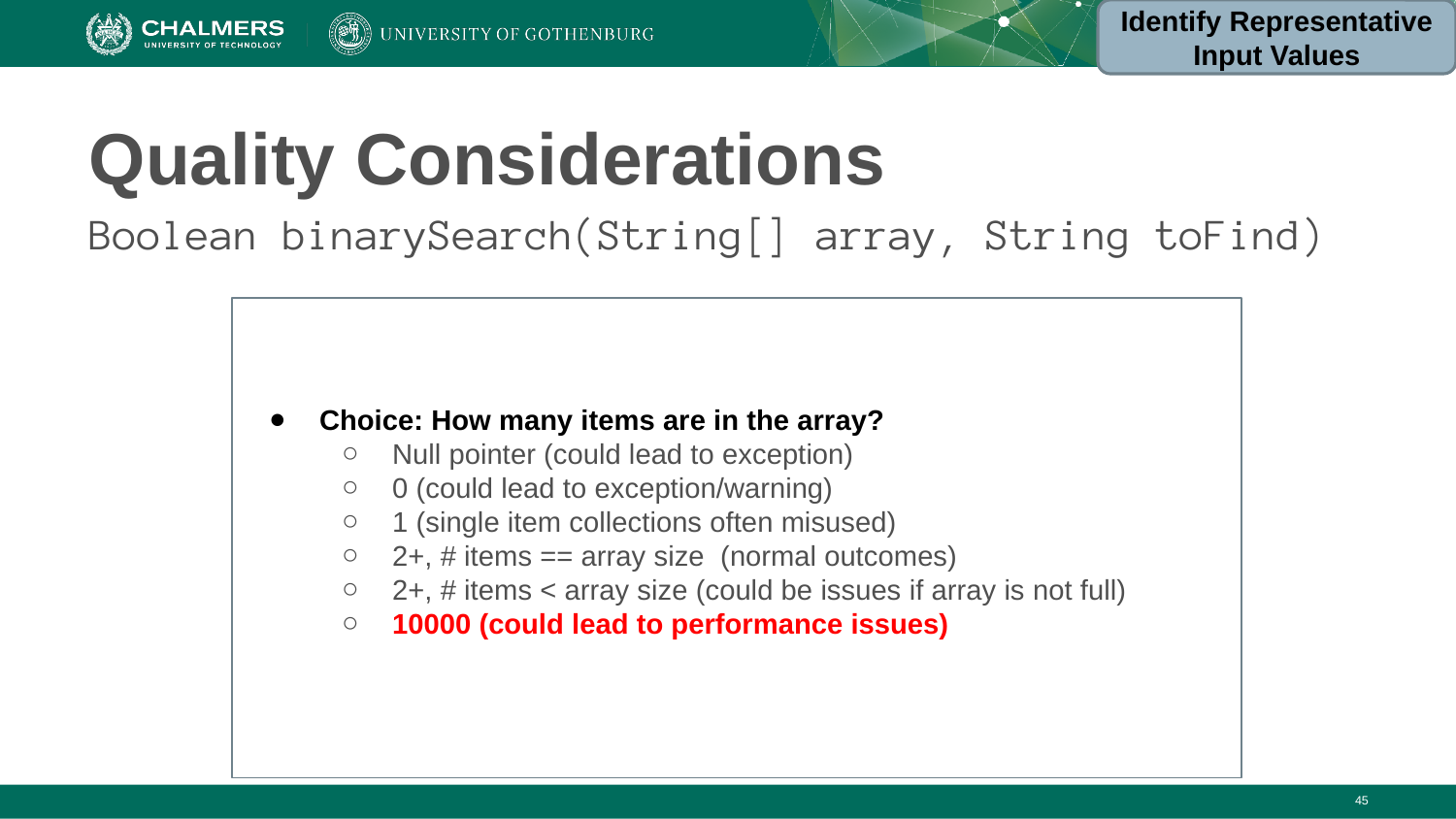

Identify Representative Input Values
# Quality Considerations
Boolean binarySearch(String[] array, String toFind)

Choice: How many items are in the array?
Null pointer (could lead to exception)
0 (could lead to exception/warning)
1 (single item collections often misused)
2+, # items == array size  (normal outcomes)
2+, # items < array size (could be issues if array is not full)
10000 (could lead to performance issues)

45